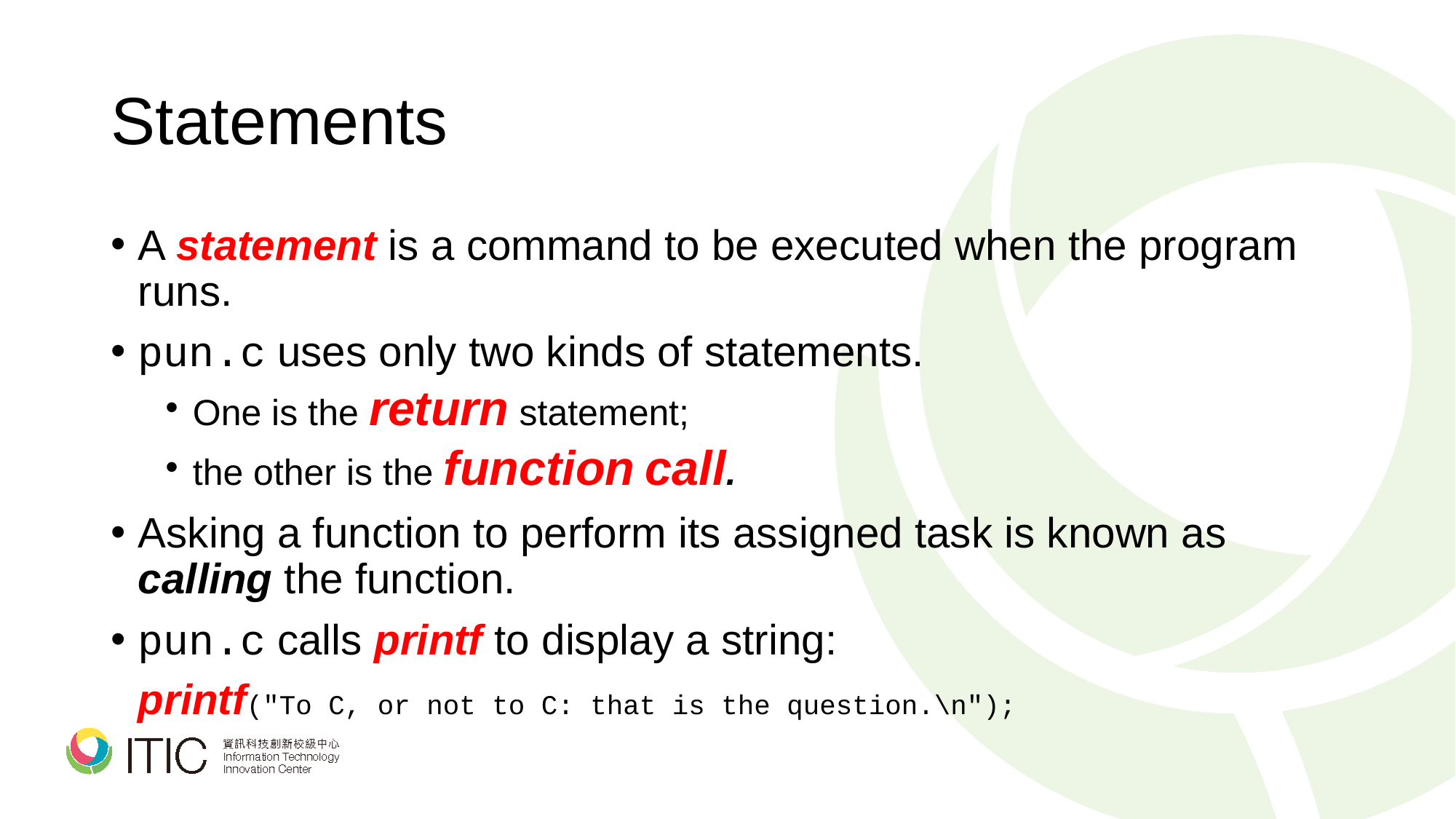

# Statements
A statement is a command to be executed when the program runs.
pun.c uses only two kinds of statements.
One is the return statement;
the other is the function call.
Asking a function to perform its assigned task is known as calling the function.
pun.c calls printf to display a string:
	printf("To C, or not to C: that is the question.\n");